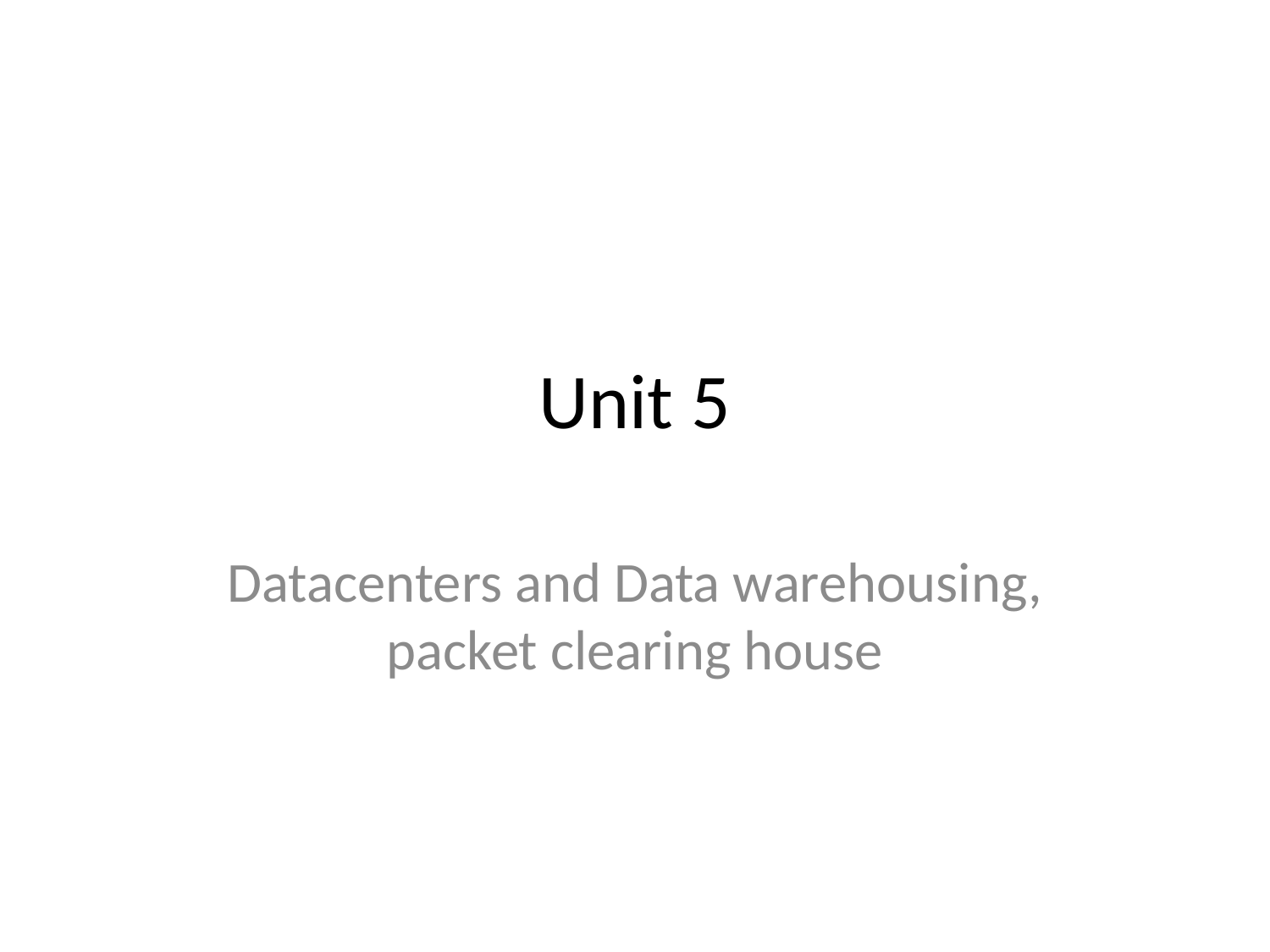

# Unit 5
Datacenters and Data warehousing, packet clearing house